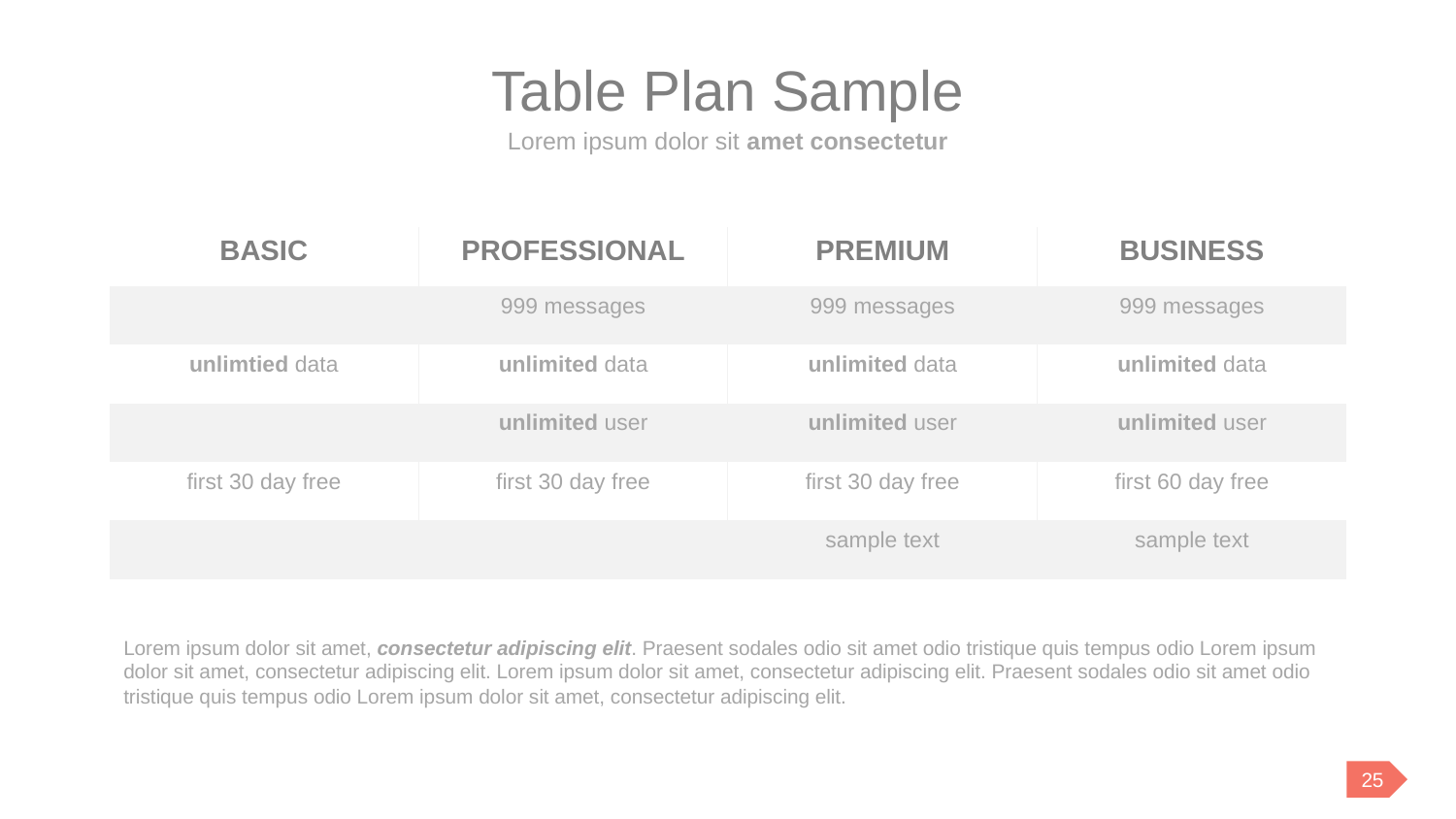

# Table Plan Sample
Lorem ipsum dolor sit amet consectetur
| BASIC | PROFESSIONAL | PREMIUM | BUSINESS |
| --- | --- | --- | --- |
|  | 999 messages | 999 messages | 999 messages |
| unlimtied data | unlimited data | unlimited data | unlimited data |
|  | unlimited user | unlimited user | unlimited user |
| first 30 day free | first 30 day free | first 30 day free | first 60 day free |
|  |  | sample text | sample text |
Lorem ipsum dolor sit amet, consectetur adipiscing elit. Praesent sodales odio sit amet odio tristique quis tempus odio Lorem ipsum dolor sit amet, consectetur adipiscing elit. Lorem ipsum dolor sit amet, consectetur adipiscing elit. Praesent sodales odio sit amet odio tristique quis tempus odio Lorem ipsum dolor sit amet, consectetur adipiscing elit.
25